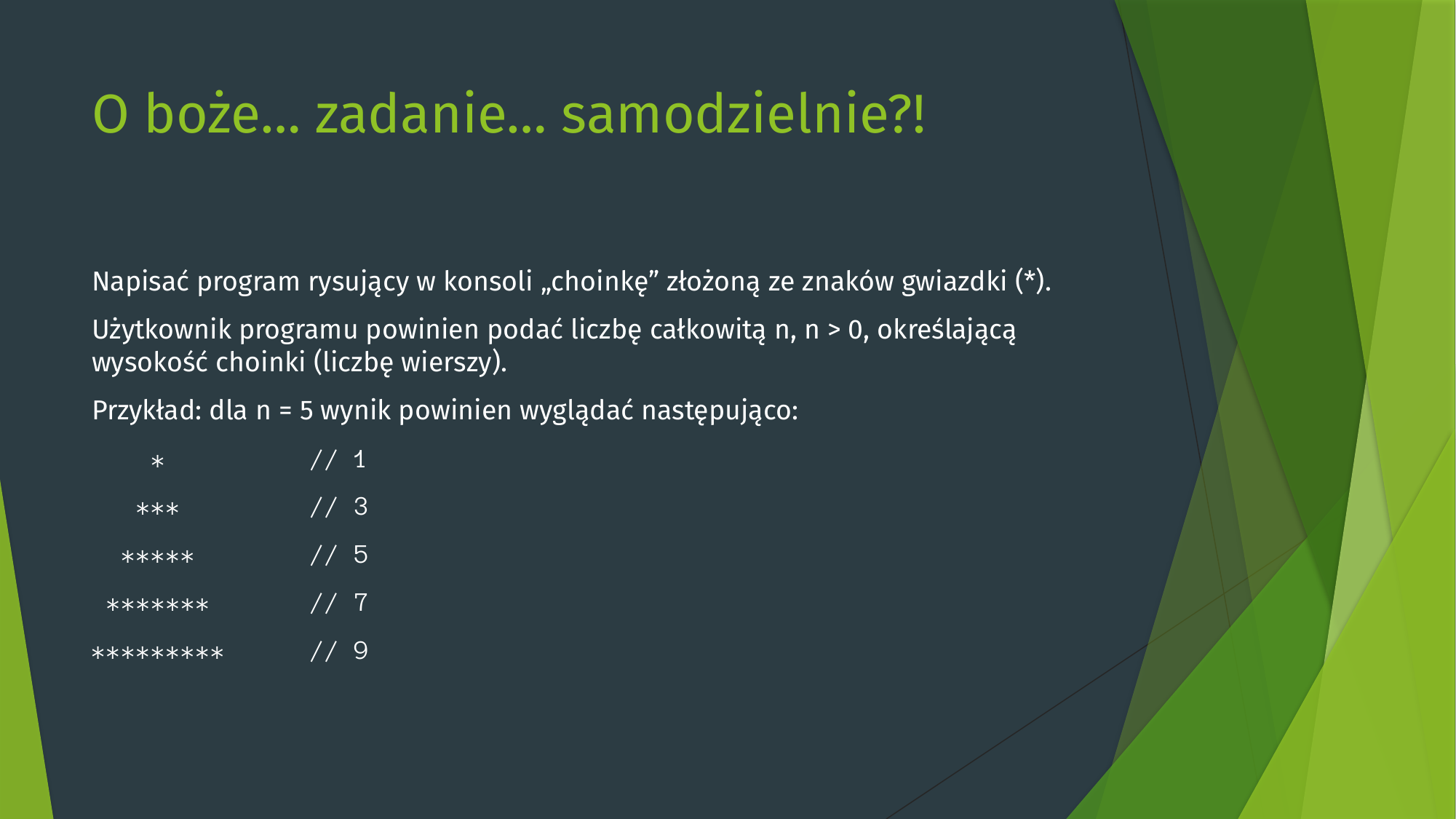

# O boże… zadanie… samodzielnie?!
Napisać program rysujący w konsoli „choinkę” złożoną ze znaków gwiazdki (*).
Użytkownik programu powinien podać liczbę całkowitą n, n > 0, określającą wysokość choinki (liczbę wierszy).
Przykład: dla n = 5 wynik powinien wyglądać następująco:
    *		// 1
   ***		// 3
  *****		// 5
 *******	// 7
*********	// 9